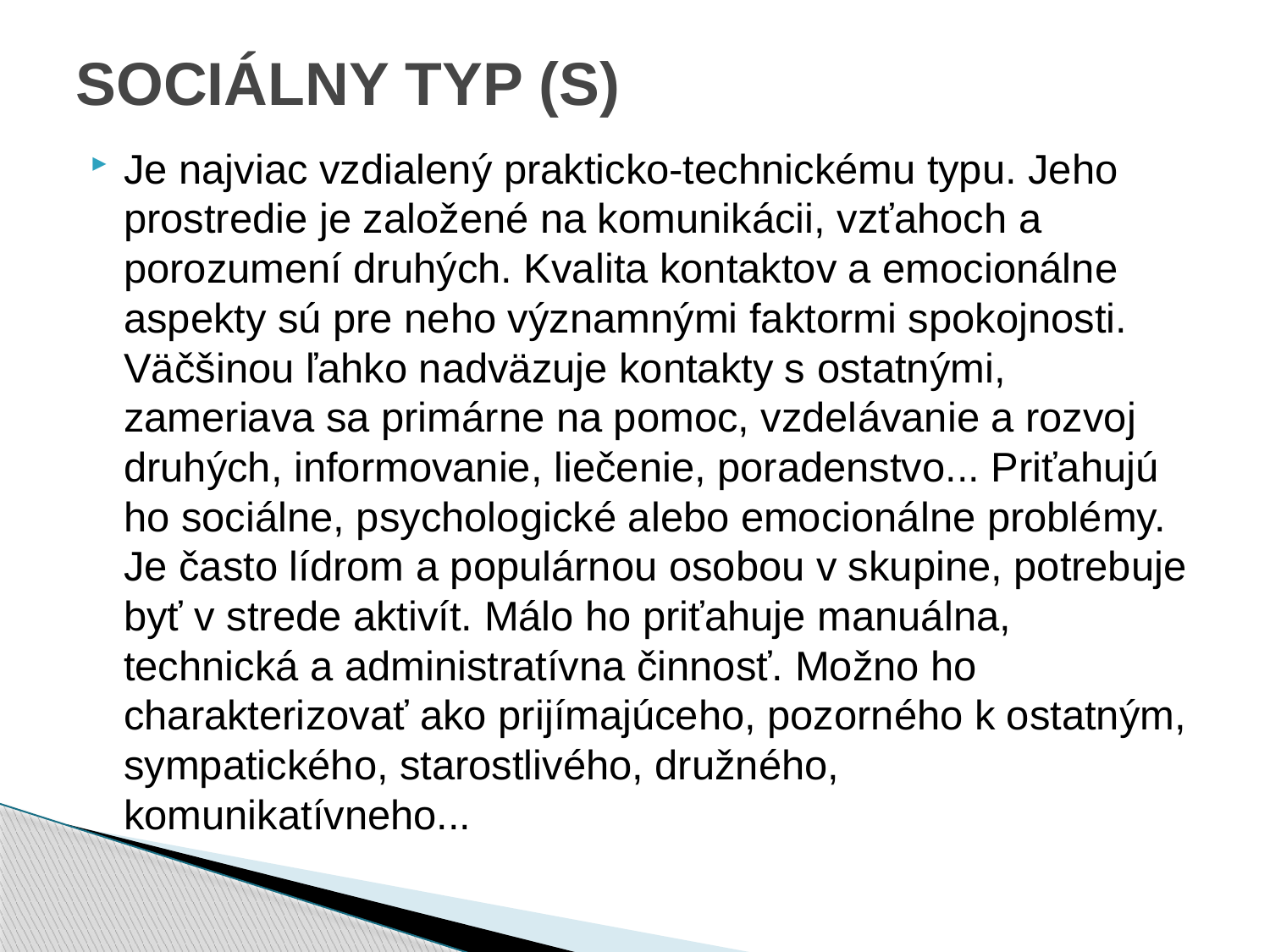

# SOCIÁLNY TYP (S)
Je najviac vzdialený prakticko-technickému typu. Jeho prostredie je založené na komunikácii, vzťahoch a porozumení druhých. Kvalita kontaktov a emocionálne aspekty sú pre neho významnými faktormi spokojnosti. Väčšinou ľahko nadväzuje kontakty s ostatnými, zameriava sa primárne na pomoc, vzdelávanie a rozvoj druhých, informovanie, liečenie, poradenstvo... Priťahujú ho sociálne, psychologické alebo emocionálne problémy. Je často lídrom a populárnou osobou v skupine, potrebuje byť v strede aktivít. Málo ho priťahuje manuálna, technická a administratívna činnosť. Možno ho charakterizovať ako prijímajúceho, pozorného k ostatným, sympatického, starostlivého, družného, komunikatívneho...